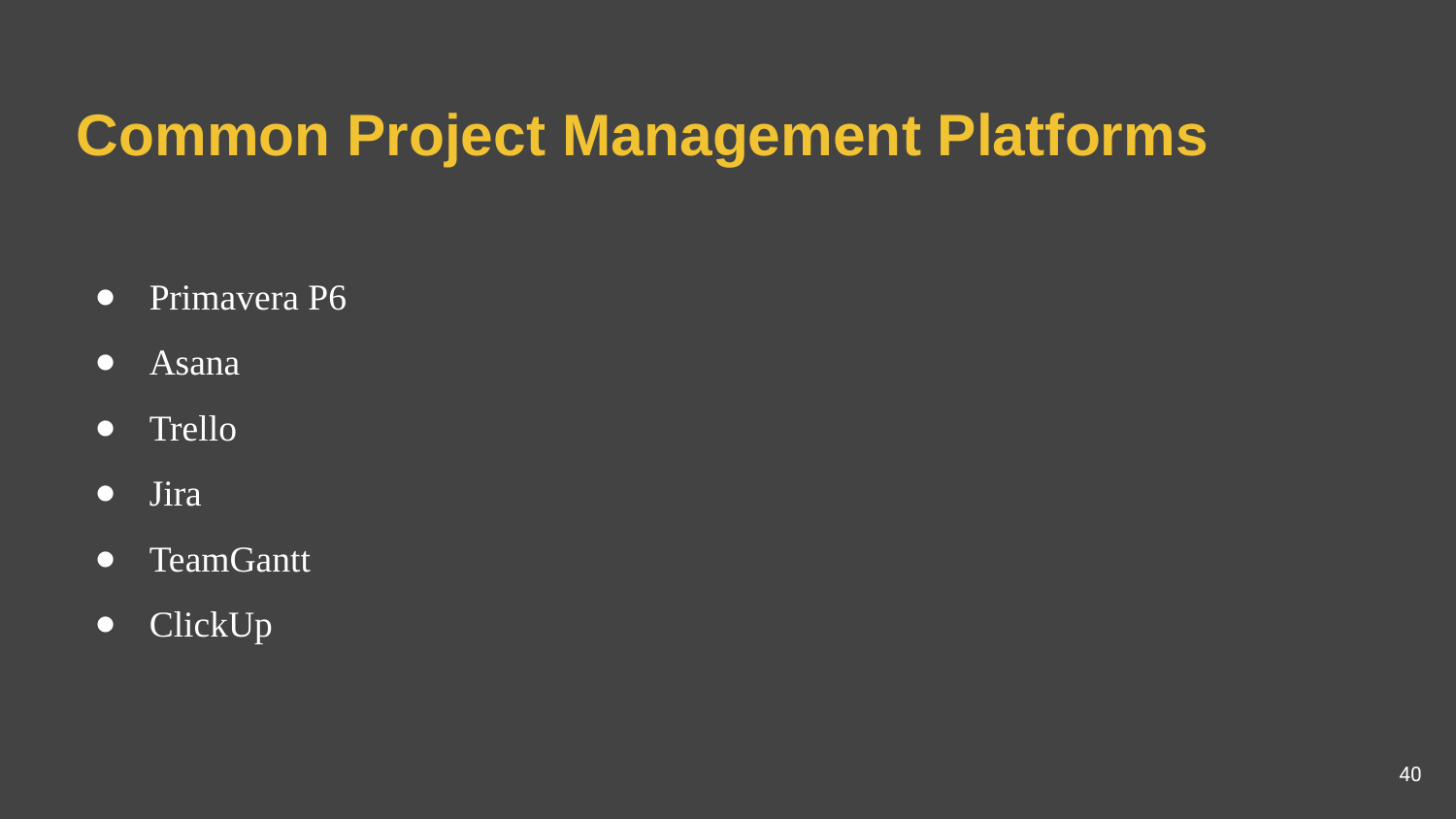

# Common Project Management Platforms
Primavera P6
Asana
Trello
Jira
TeamGantt
ClickUp
40